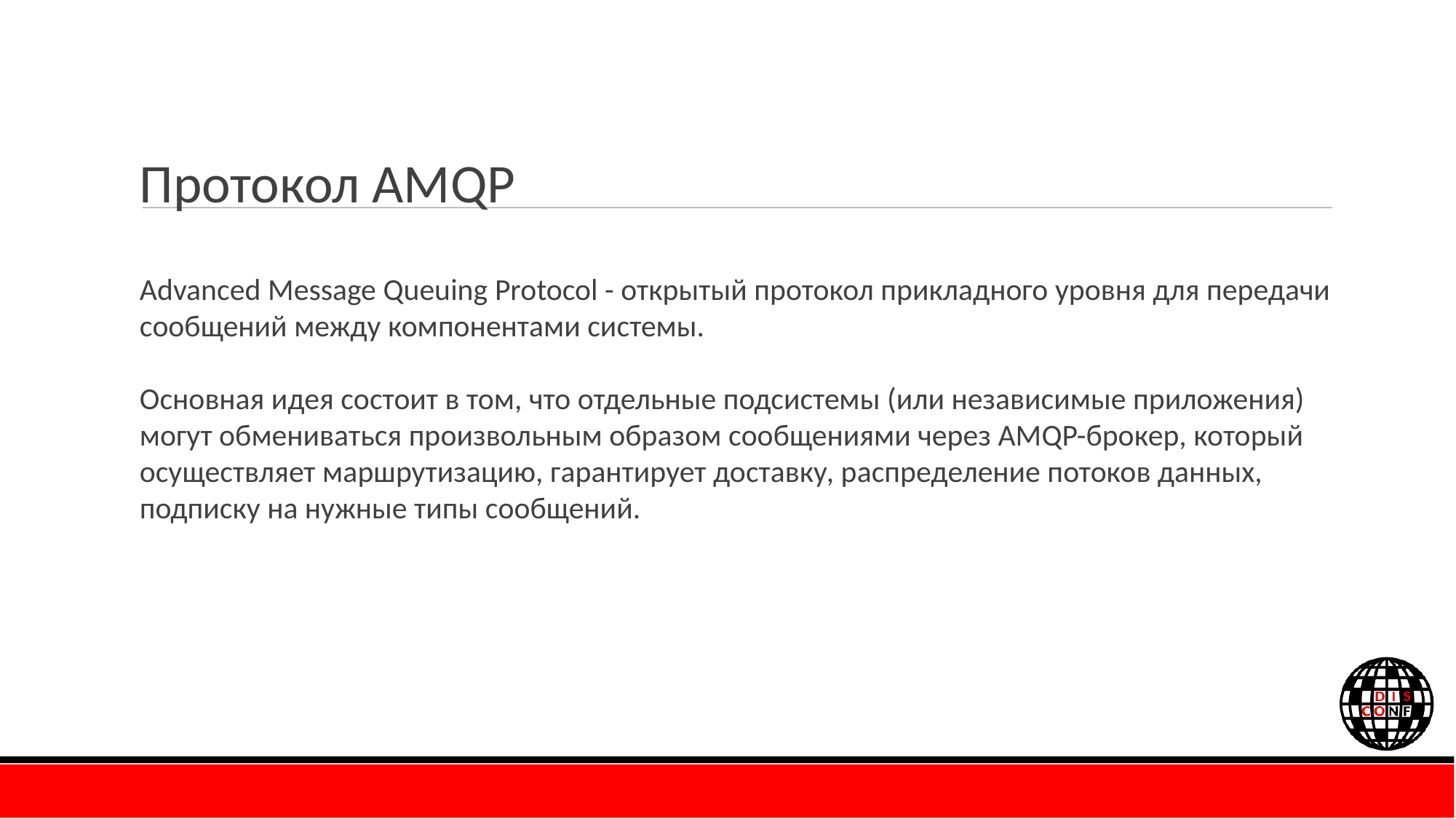

Протокол AMQP
Advanced Message Queuing Protocol - открытый протокол прикладного уровня для передачи сообщений между компонентами системы.

Основная идея состоит в том, что отдельные подсистемы (или независимые приложения) могут обмениваться произвольным образом сообщениями через AMQP-брокер, который осуществляет маршрутизацию, гарантирует доставку, распределение потоков данных, подписку на нужные типы сообщений.